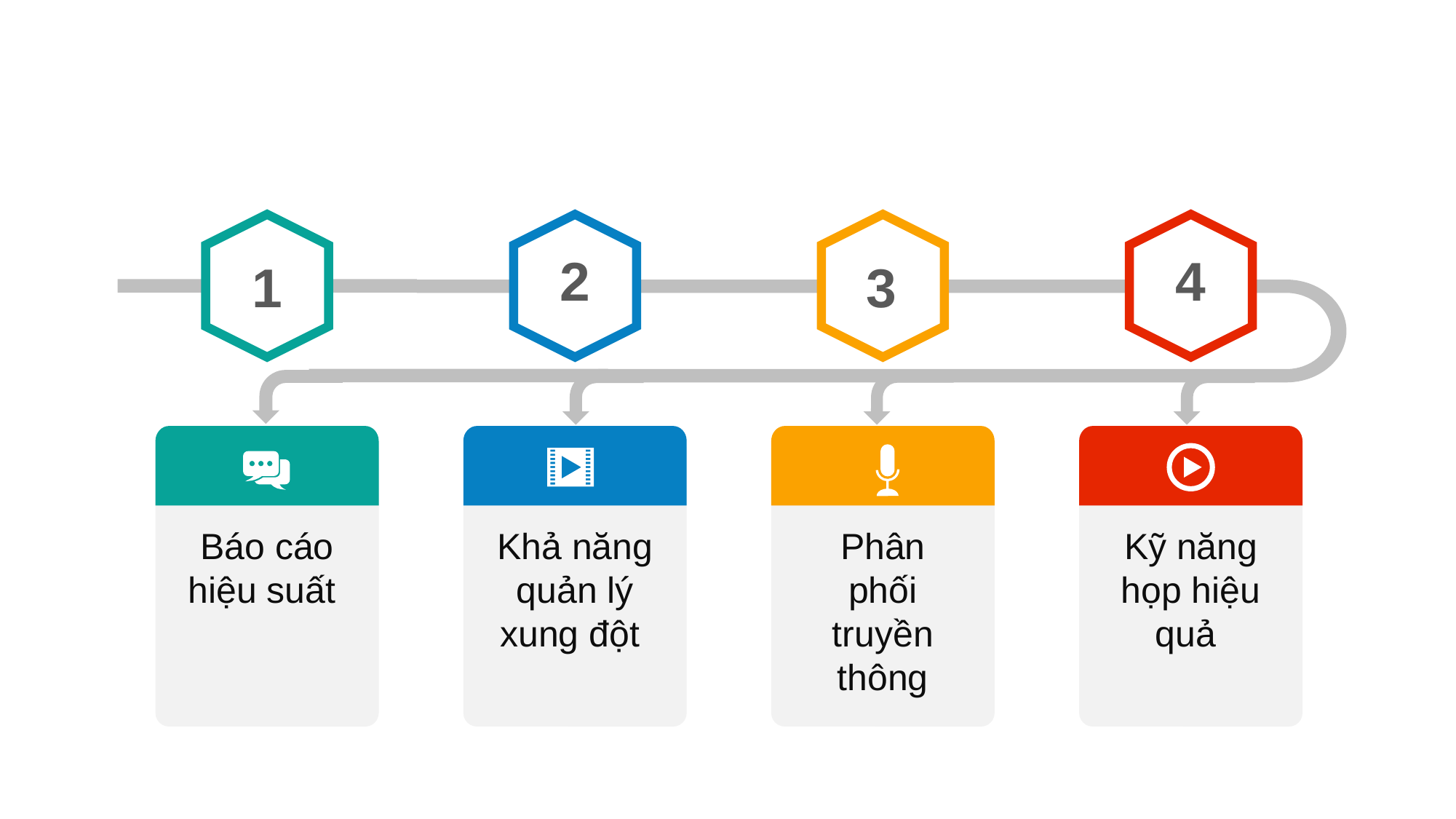

2
4
3
1

Báo cáo hiệu suất
Khả năng quản lý xung đột
Phân phối truyền thông
Kỹ năng họp hiệu quả